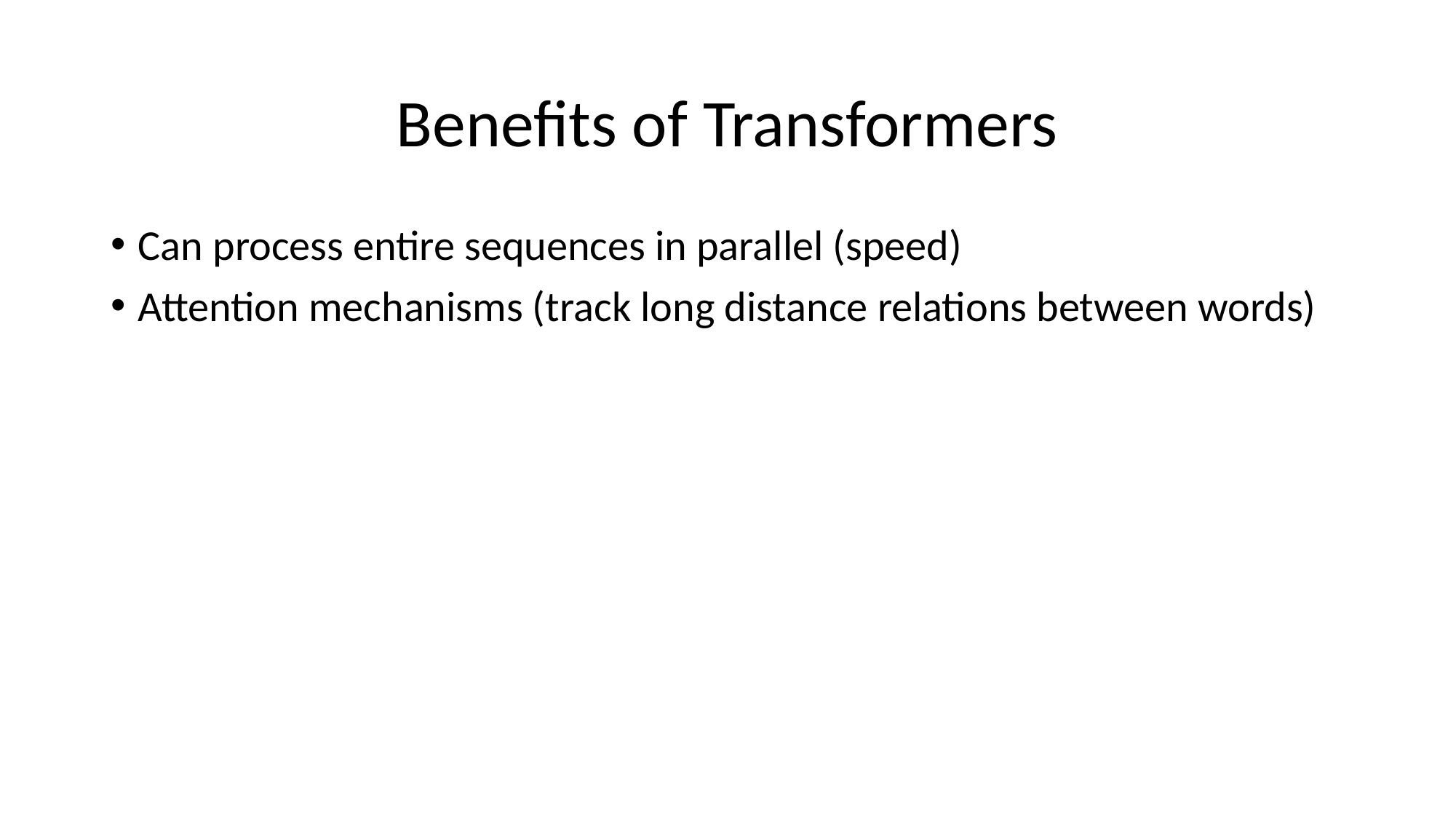

# Benefits of Transformers
Can process entire sequences in parallel (speed)
Attention mechanisms (track long distance relations between words)